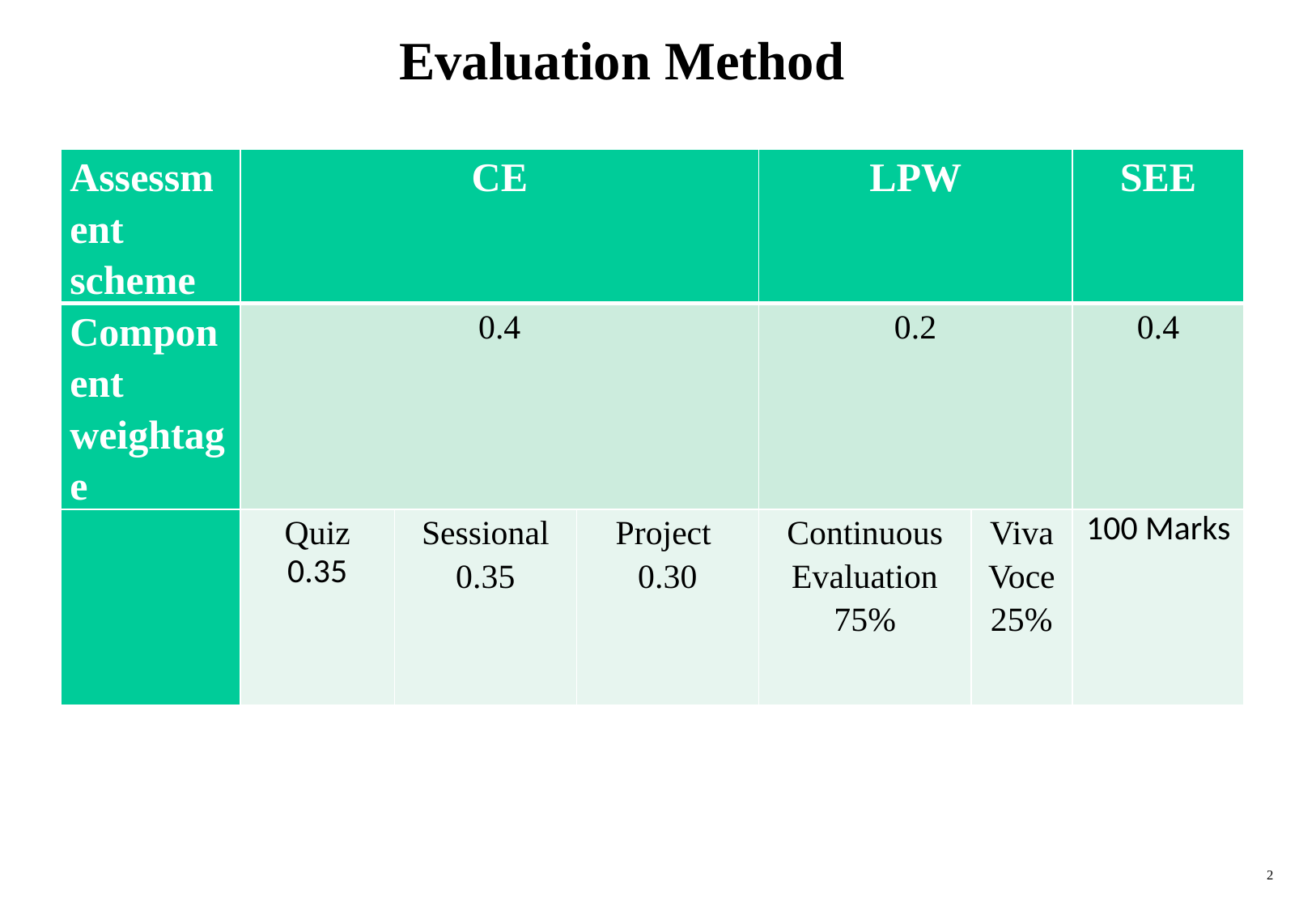

# Evaluation Method
| Assessment scheme | CE |  |  | LPW |  | SEE |
| --- | --- | --- | --- | --- | --- | --- |
| Component weightage | 0.4 |  |  | 0.2 |  | 0.4 |
|  | Quiz 0.35 | Sessional 0.35 | Project 0.30 | Continuous Evaluation 75% | Viva Voce 25% | 100 Marks |

2